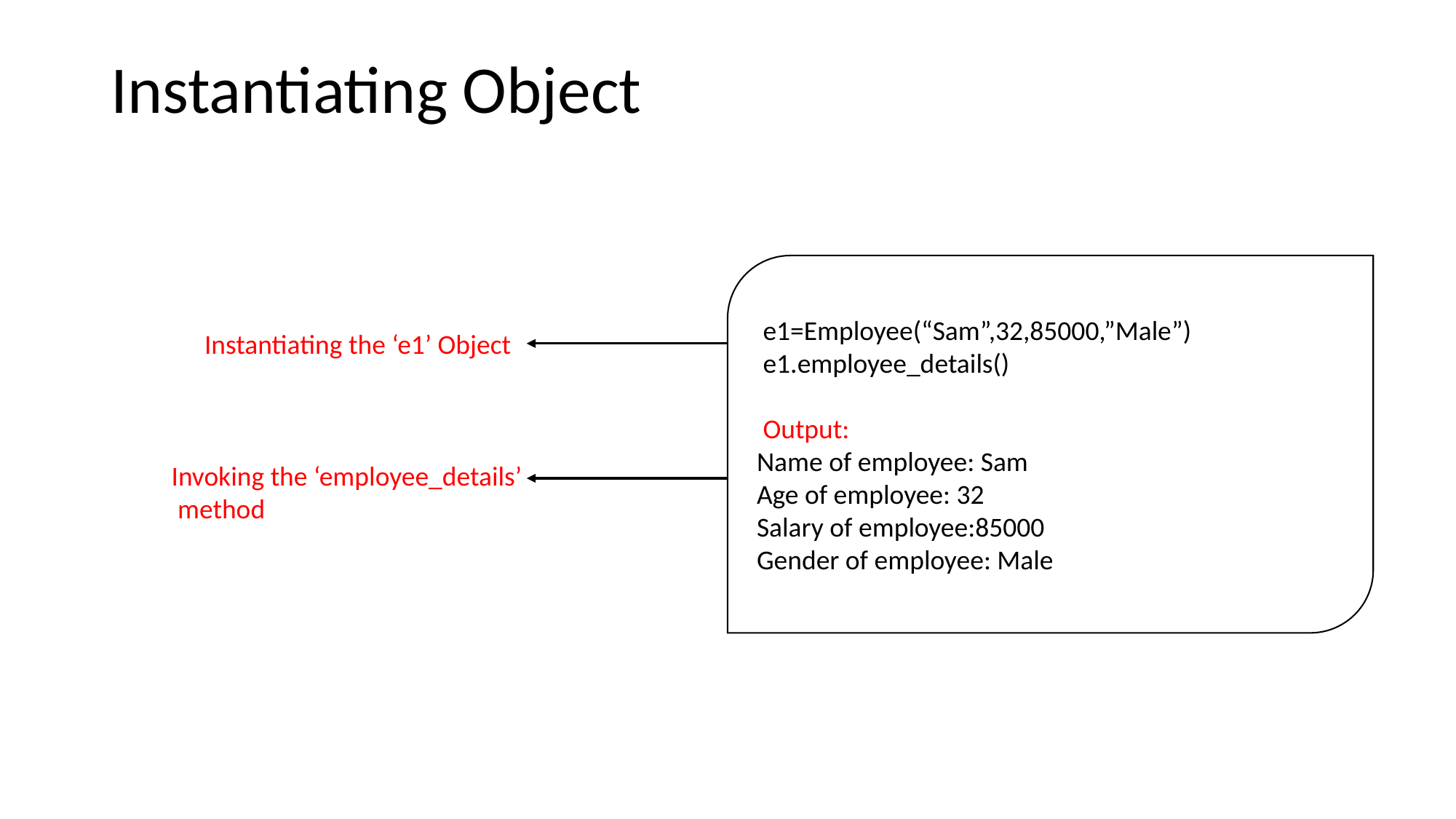

# Instantiating Object
 e1=Employee(“Sam”,32,85000,”Male”)
 e1.employee_details()

 Output:
Name of employee: Sam
Age of employee: 32
Salary of employee:85000
Gender of employee: Male
Instantiating the ‘e1’ Object
Invoking the ‘employee_details’
 method